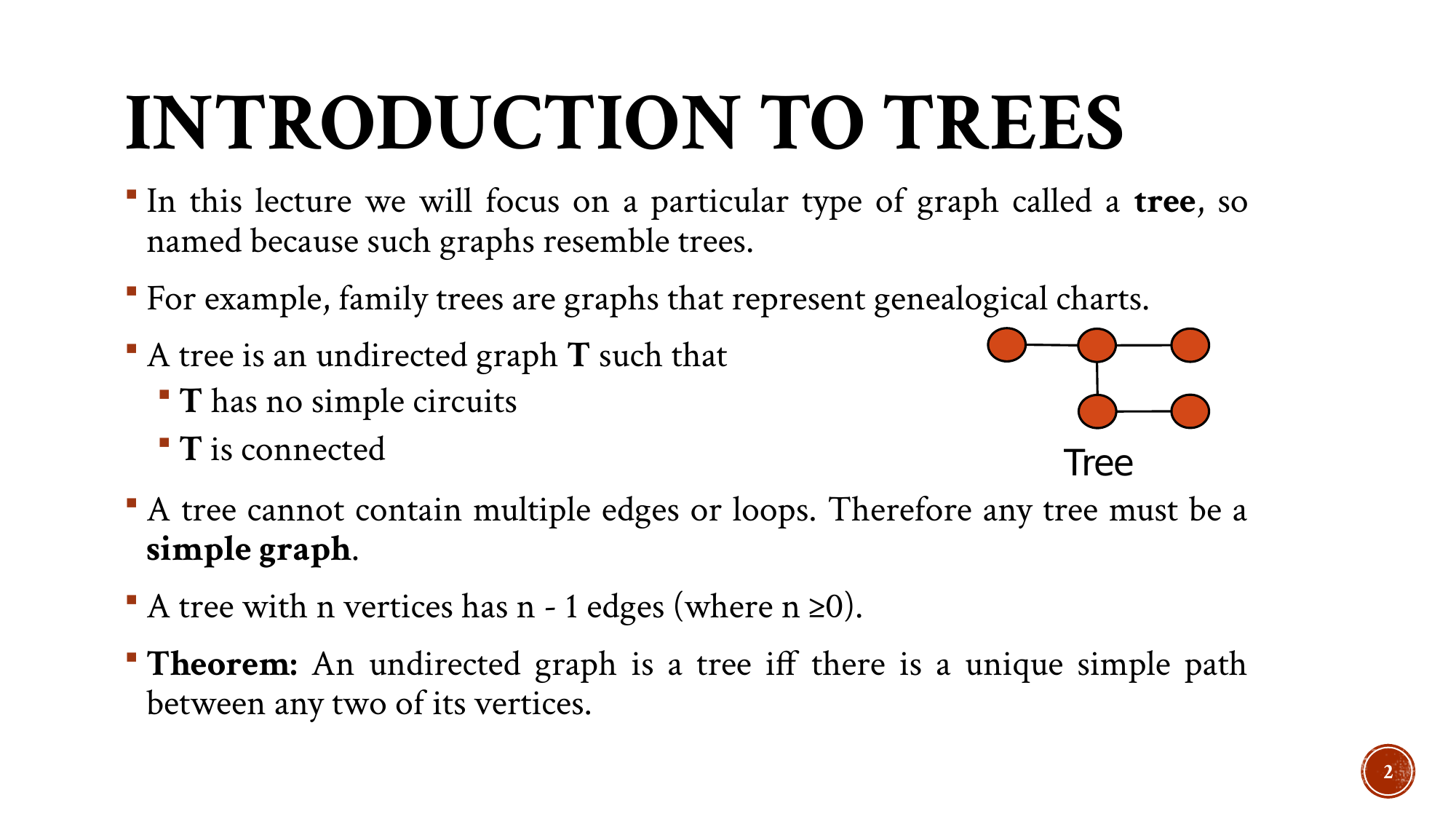

# Introduction to Trees
In this lecture we will focus on a particular type of graph called a tree, so named because such graphs resemble trees.
For example, family trees are graphs that represent genealogical charts.
A tree is an undirected graph T such that
T has no simple circuits
T is connected
A tree cannot contain multiple edges or loops. Therefore any tree must be a simple graph.
A tree with n vertices has n - 1 edges (where n ≥0).
Theorem: An undirected graph is a tree iff there is a unique simple path between any two of its vertices.

Tree
2